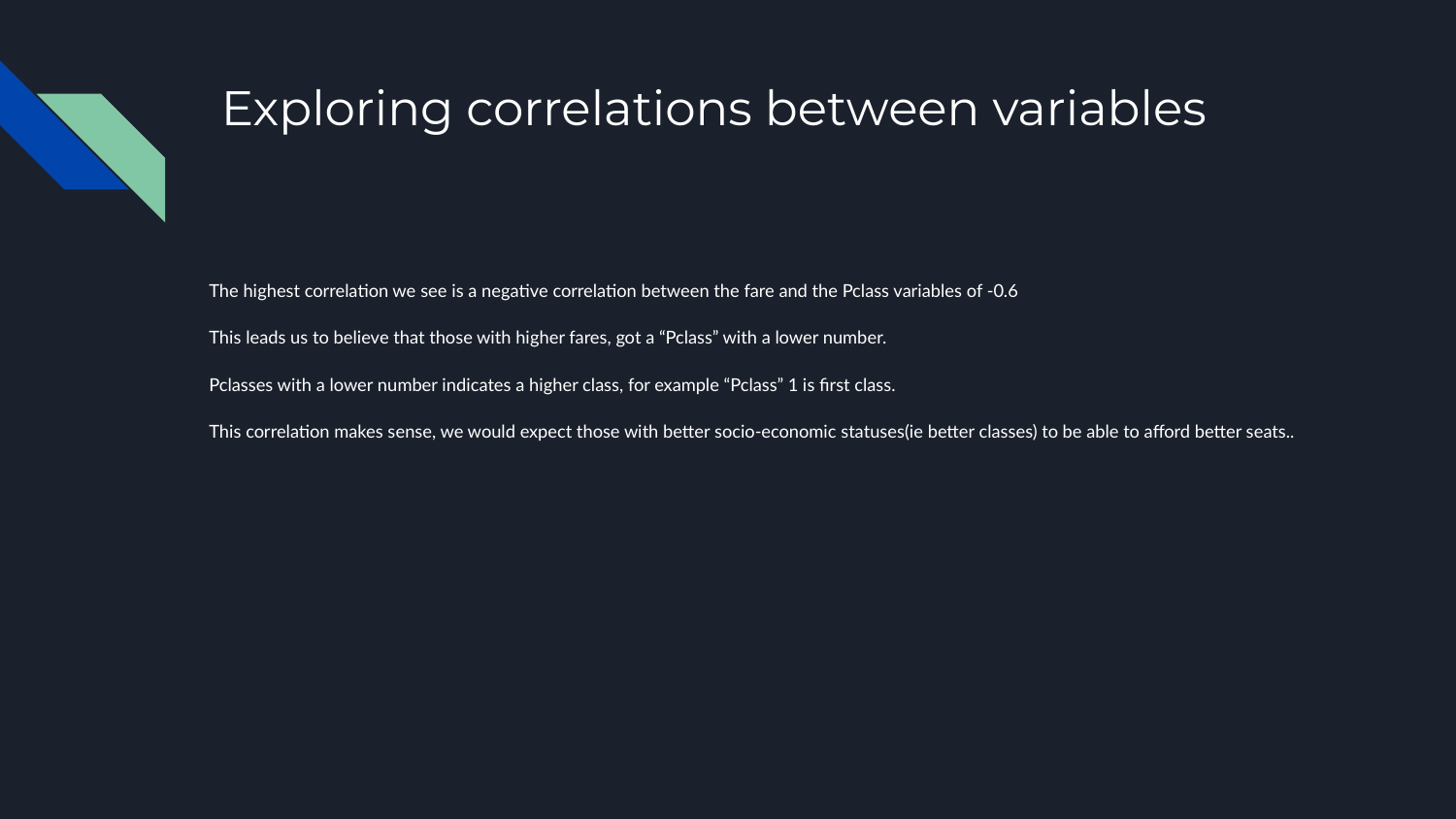

# Exploring correlations between variables
The highest correlation we see is a negative correlation between the fare and the Pclass variables of -0.6
This leads us to believe that those with higher fares, got a “Pclass” with a lower number.
Pclasses with a lower number indicates a higher class, for example “Pclass” 1 is first class.
This correlation makes sense, we would expect those with better socio-economic statuses(ie better classes) to be able to afford better seats..